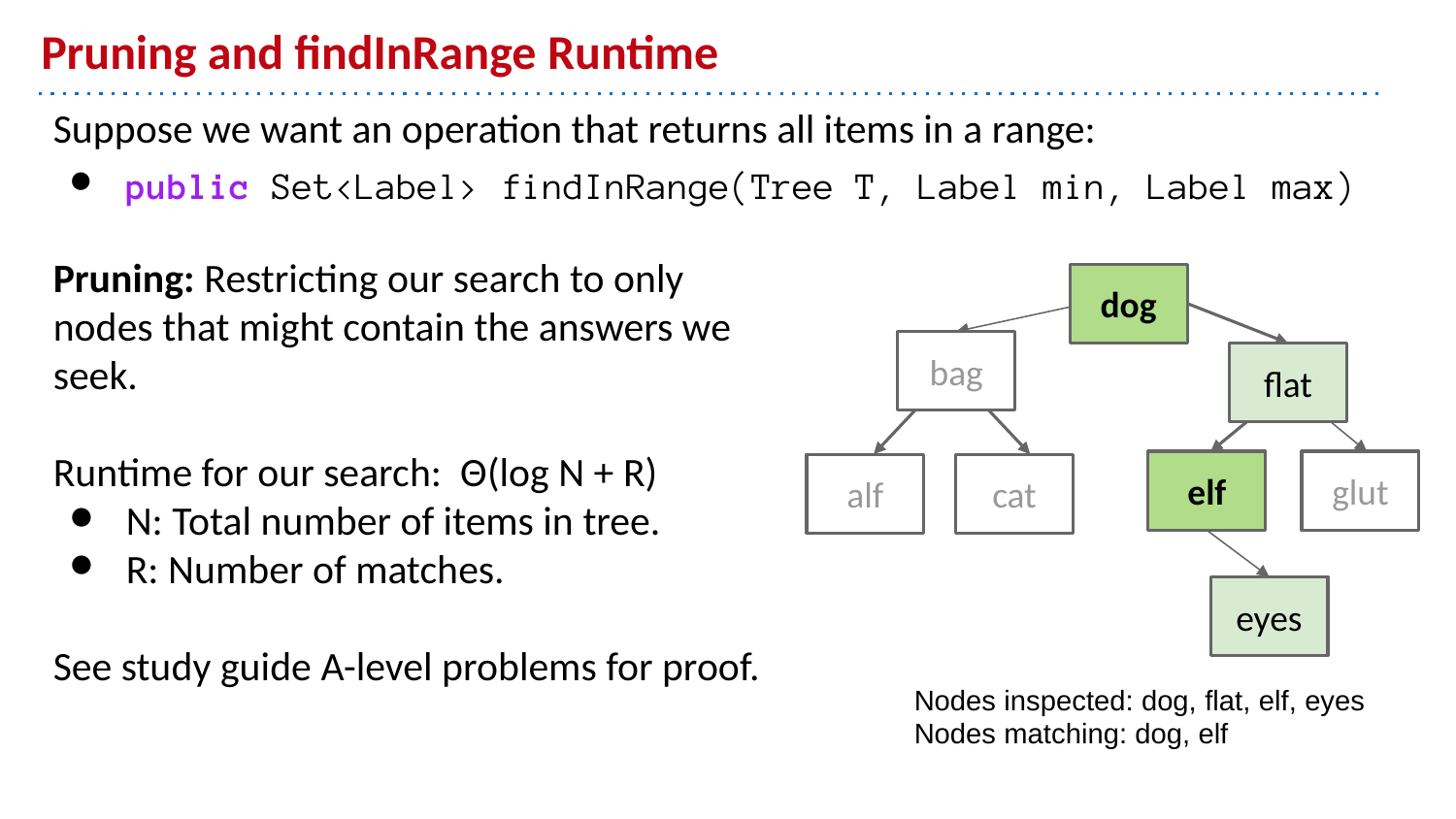

# Pruning and findInRange Runtime
Suppose we want an operation that returns all items in a range:
public Set<Label> findInRange(Tree T, Label min, Label max)

Pruning: Restricting our search to only nodes that might contain the answers we seek.

Runtime for our search:  Θ(log N + R)
N: Total number of items in tree.
R: Number of matches.

See study guide A-level problems for proof.
dog
bag
flat
elf
glut
alf
cat
eyes
Nodes inspected: dog, flat, elf, eyes
Nodes matching: dog, elf